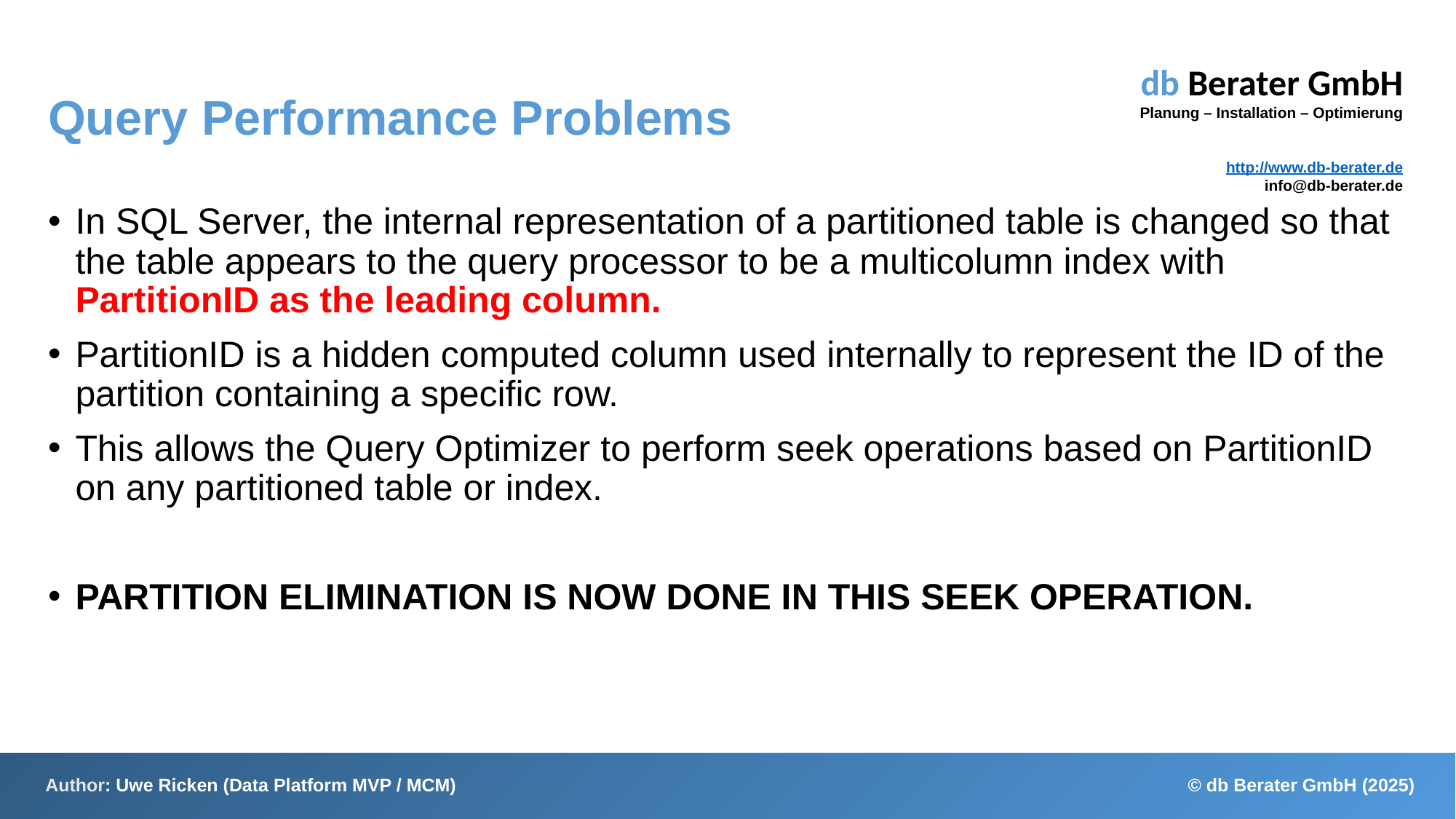

# Query Performance Problems
In SQL Server, the internal representation of a partitioned table is changed so that the table appears to the query processor to be a multicolumn index with PartitionID as the leading column.
PartitionID is a hidden computed column used internally to represent the ID of the partition containing a specific row.
This allows the Query Optimizer to perform seek operations based on PartitionID on any partitioned table or index.

PARTITION ELIMINATION IS NOW DONE IN THIS SEEK OPERATION.